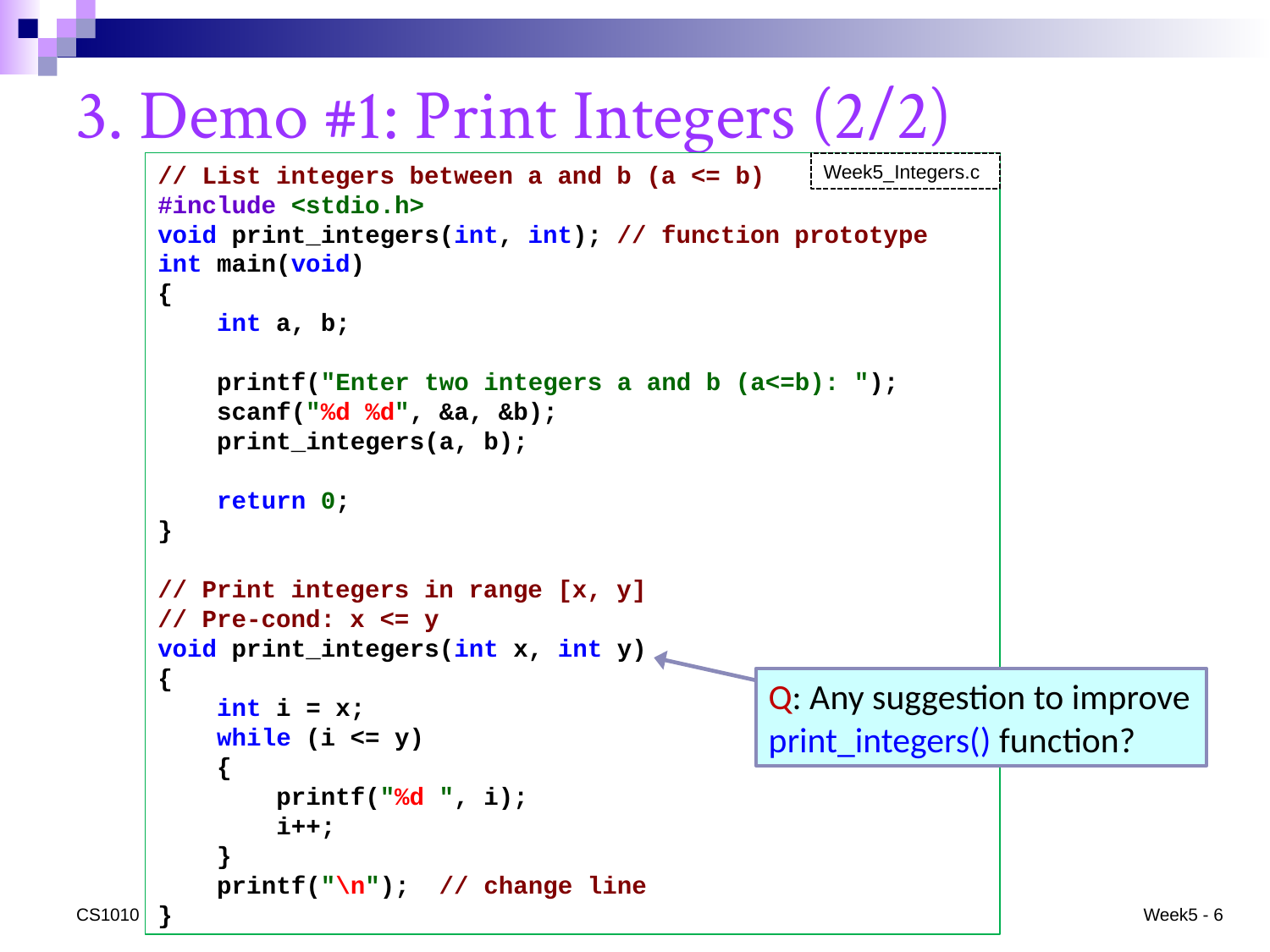

# 3. Demo #1: Print Integers (2/2)
// List integers between a and b (a <= b)
#include <stdio.h>
void print_integers(int, int); // function prototype
int main(void)
{
    int a, b;

    printf("Enter two integers a and b (a<=b): ");
    scanf("%d %d", &a, &b);
    print_integers(a, b);

    return 0;
}

// Print integers in range [x, y]
// Pre-cond: x <= y
void print_integers(int x, int y)
{
    int i = x;
    while (i <= y)
    {
        printf("%d ", i);
        i++;
    }
    printf("\n");  // change line
}
Week5_Integers.c
Q: Any suggestion to improve print_integers() function?
CS1010 Programming Methodology
Week5 - 6